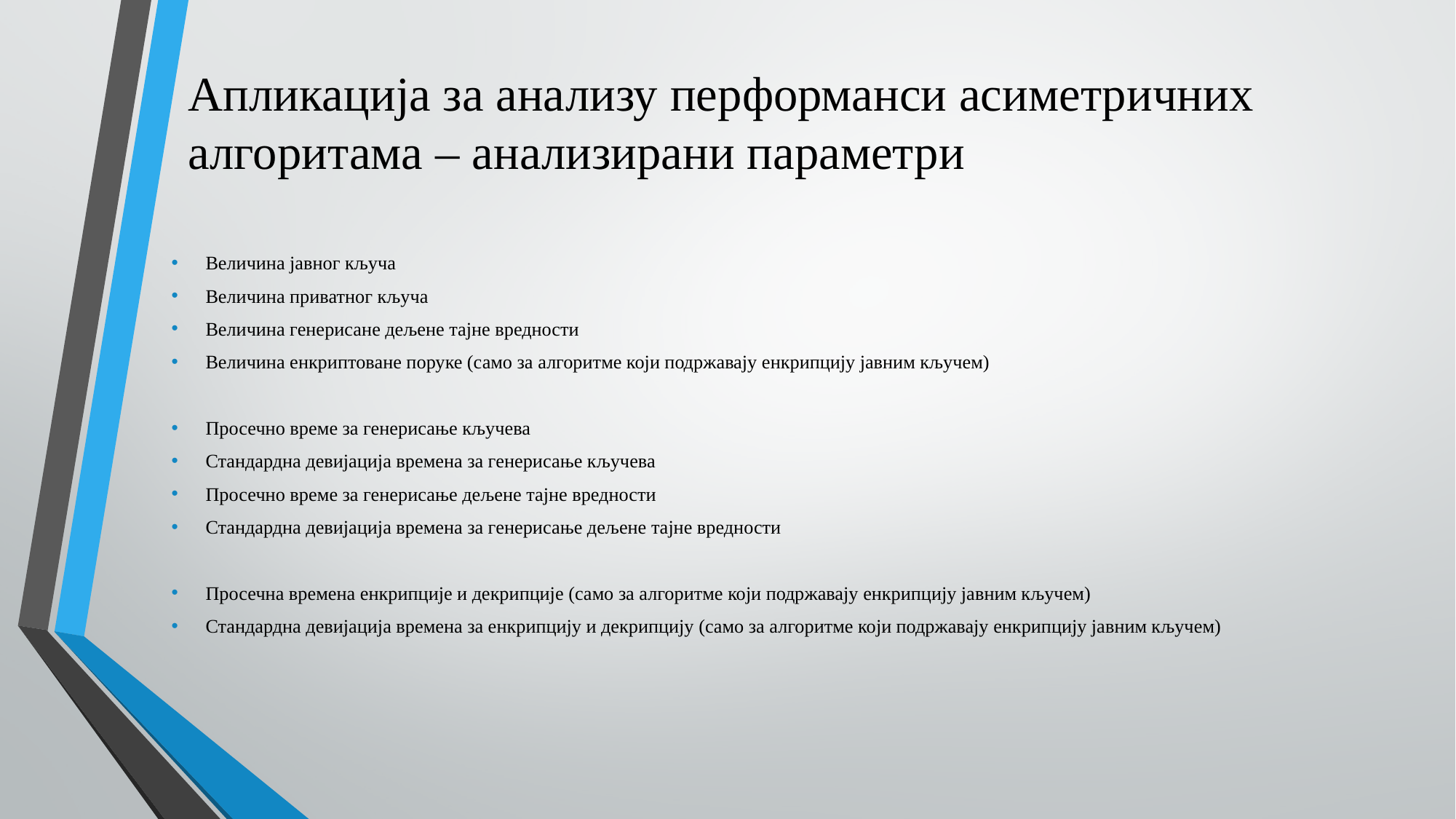

# Апликација за анализу перформанси асиметричних алгоритама – анализирани параметри
Величина јавног кључа
Величина приватног кључа
Величина генерисане дељене тајне вредности
Величина енкриптоване поруке (само за алгоритме који подржавају енкрипцију јавним кључем)

Просечно време за генерисање кључева
Стандардна девијација времена за генерисање кључева
Просечно време за генерисање дељене тајне вредности
Стандардна девијација времена за генерисање дељене тајне вредности

Просечна времена енкрипције и декрипције (само за алгоритме који подржавају енкрипцију јавним кључем)
Стандардна девијација времена за енкрипцију и декрипцију (само за алгоритме који подржавају енкрипцију јавним кључем)